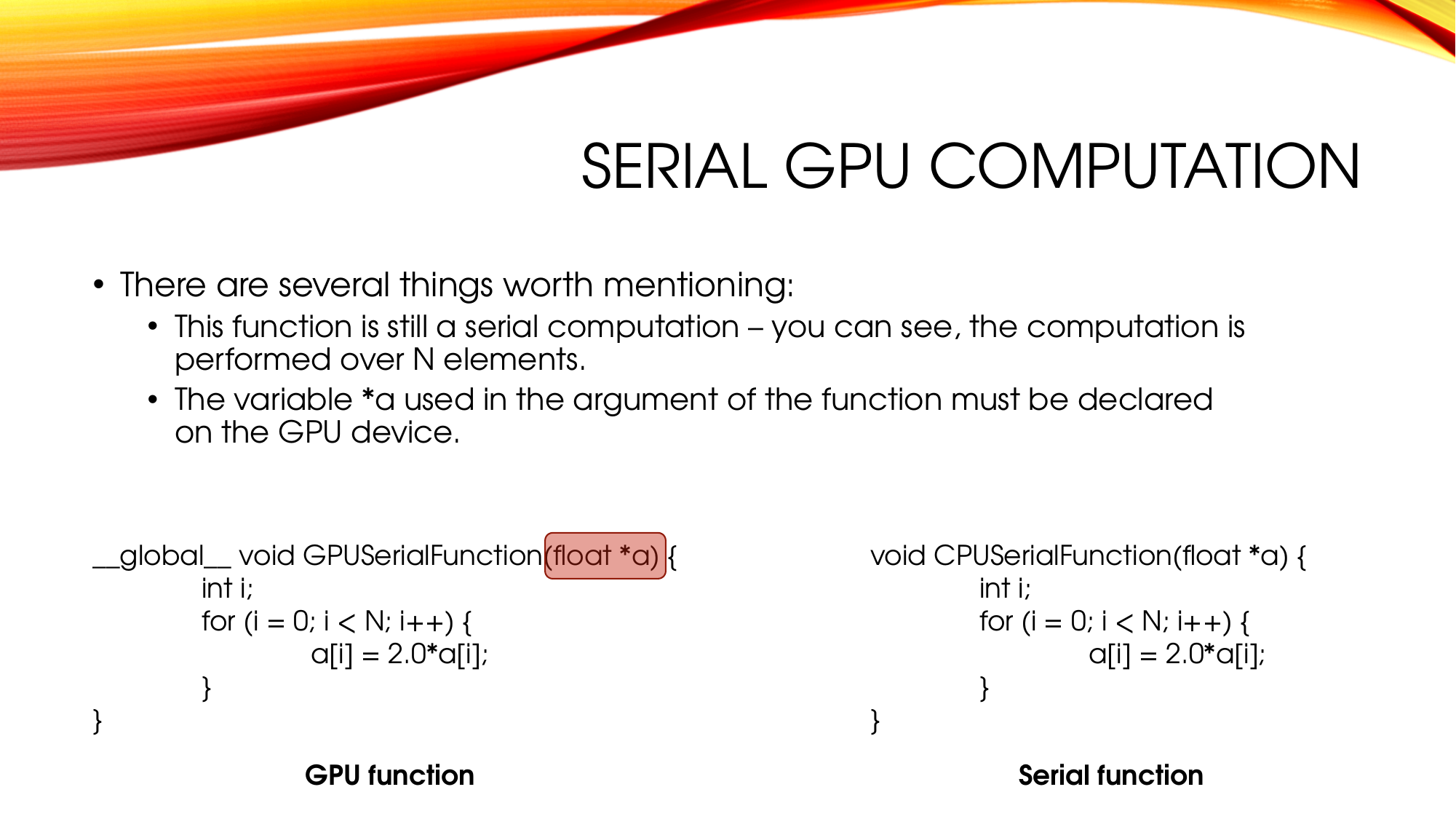

# SERIAL GPU COMPUTATION
There are several things worth mentioning:
This function is still a serial computation – you can see, the computation is performed over N elements.
The variable *a used in the argument of the function must be declared on the GPU device.

__global__ void GPUSerialFunction(float *a) {
	int i;
	for (i = 0; i < N; i++) {
		a[i] = 2.0*a[i];
	}
}

void CPUSerialFunction(float *a) {
	int i;
	for (i = 0; i < N; i++) {
		a[i] = 2.0*a[i];
	}
}
GPU function
Serial function